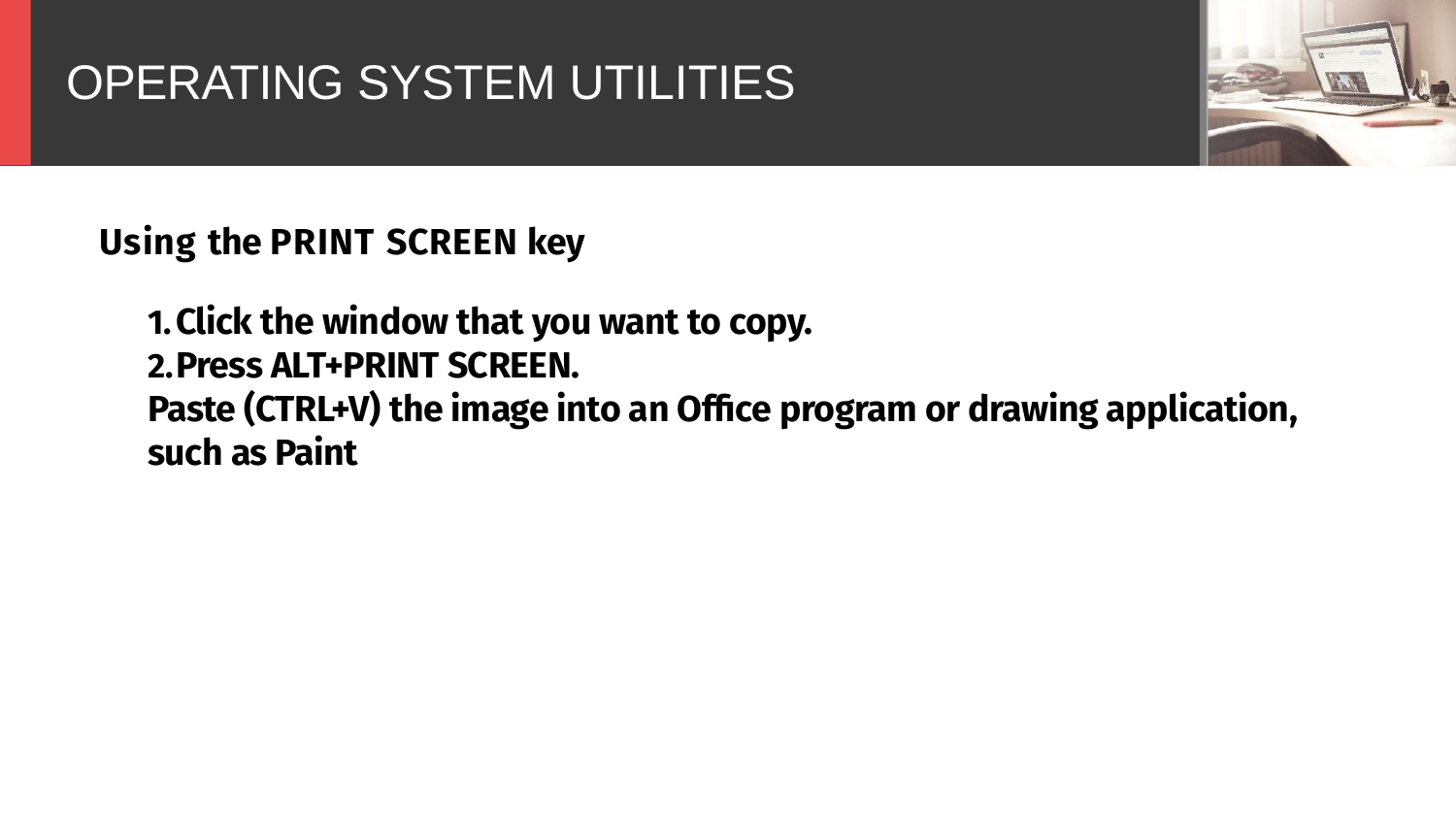

# OPERATING SYSTEM UTILITIES
Using the PRINT SCREEN key
Click the window that you want to copy.
Press ALT+PRINT SCREEN.
Paste (CTRL+V) the image into an Office program or drawing application,  such as Paint